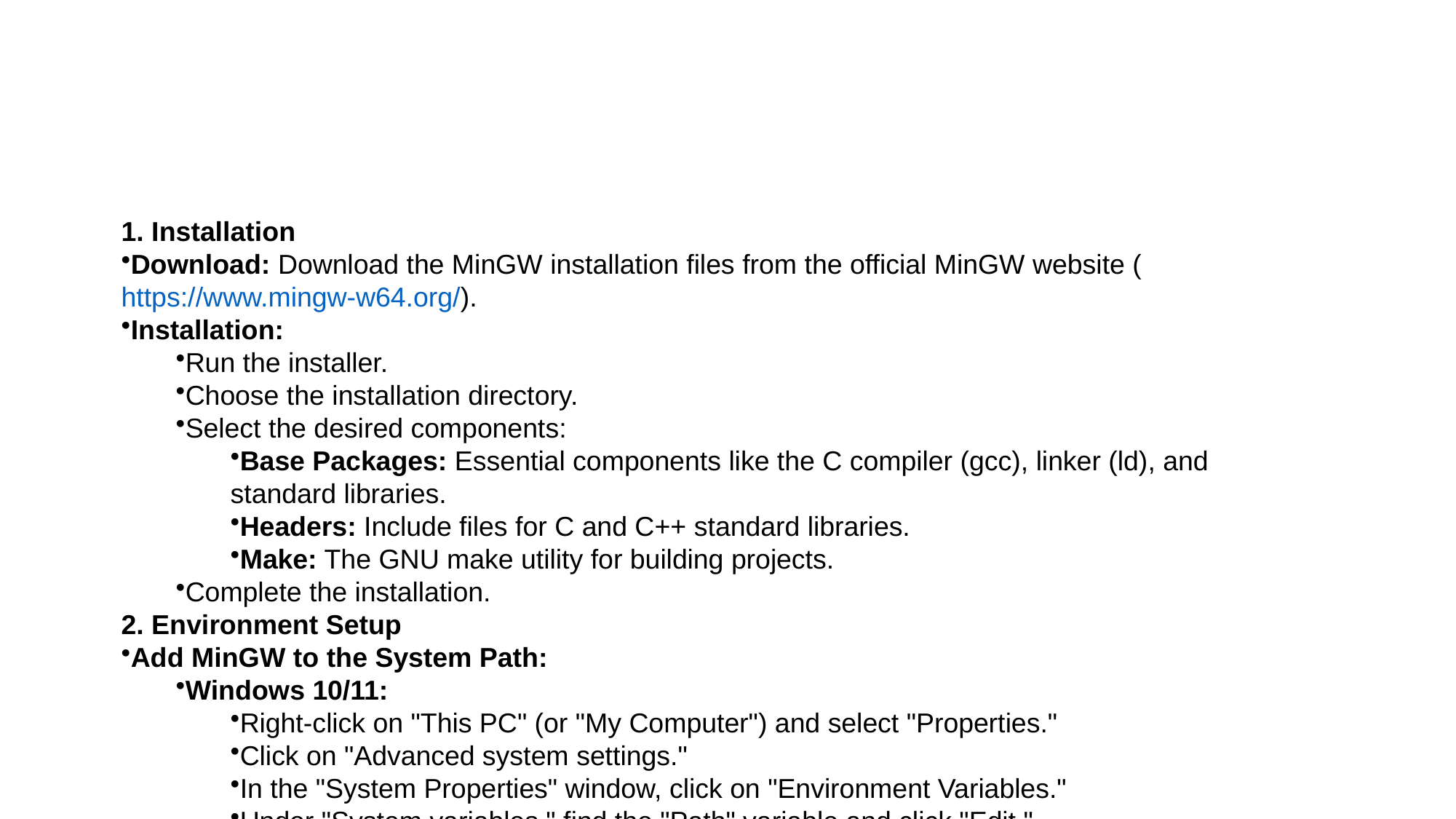

#
1. Installation
Download: Download the MinGW installation files from the official MinGW website (https://www.mingw-w64.org/).
Installation:
Run the installer.
Choose the installation directory.
Select the desired components:
Base Packages: Essential components like the C compiler (gcc), linker (ld), and standard libraries.
Headers: Include files for C and C++ standard libraries.
Make: The GNU make utility for building projects.
Complete the installation.
2. Environment Setup
Add MinGW to the System Path:
Windows 10/11:
Right-click on "This PC" (or "My Computer") and select "Properties."
Click on "Advanced system settings."
In the "System Properties" window, click on "Environment Variables."
Under "System variables," find the "Path" variable and click "Edit."
Add the path to the MinGW bin directory (e.g., C:\MinGW\bin) to the list of paths.
Click "OK" to save the changes.
Restart the terminal: Open a new command prompt or terminal window for the changes to take effect.
3. Verify Installation
Open a command prompt or terminal.
Type gcc --version and press Enter.
If MinGW is installed correctly, you should see the version information of the GCC compiler.
4. Create a Simple C Program
Create a new file named hello.c with the following content:
<!-- end list -->
C
#include <stdio.h> int main() { printf("Hello, world!\n"); return 0; }
5. Compile the Program
Open the command prompt or terminal and navigate to the directory where you saved the hello.c file.
Type gcc hello.c -o hello.exe and press Enter.
gcc: The GCC compiler.
hello.c: The source code file.
-o hello.exe: Specifies the output file name (hello.exe).
6. Run the Program
Type hello.exe in the command prompt and press Enter.
You should see the output "Hello, world!" on the screen.